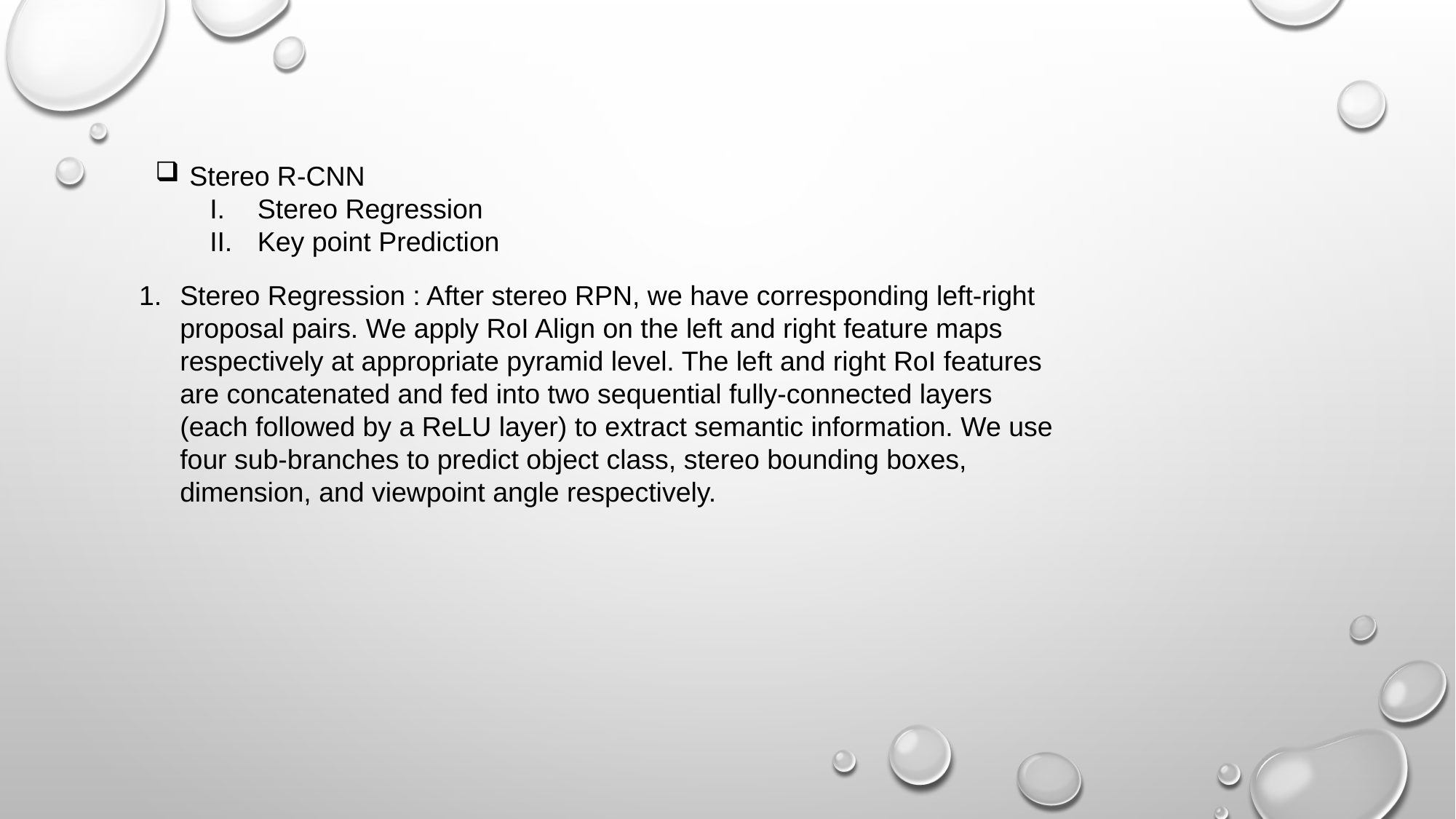

Stereo R-CNN
Stereo Regression
Key point Prediction

Stereo Regression : After stereo RPN, we have corresponding left-right proposal pairs. We apply RoI Align on the left and right feature maps respectively at appropriate pyramid level. The left and right RoI features are concatenated and fed into two sequential fully-connected layers (each followed by a ReLU layer) to extract semantic information. We use four sub-branches to predict object class, stereo bounding boxes, dimension, and viewpoint angle respectively.